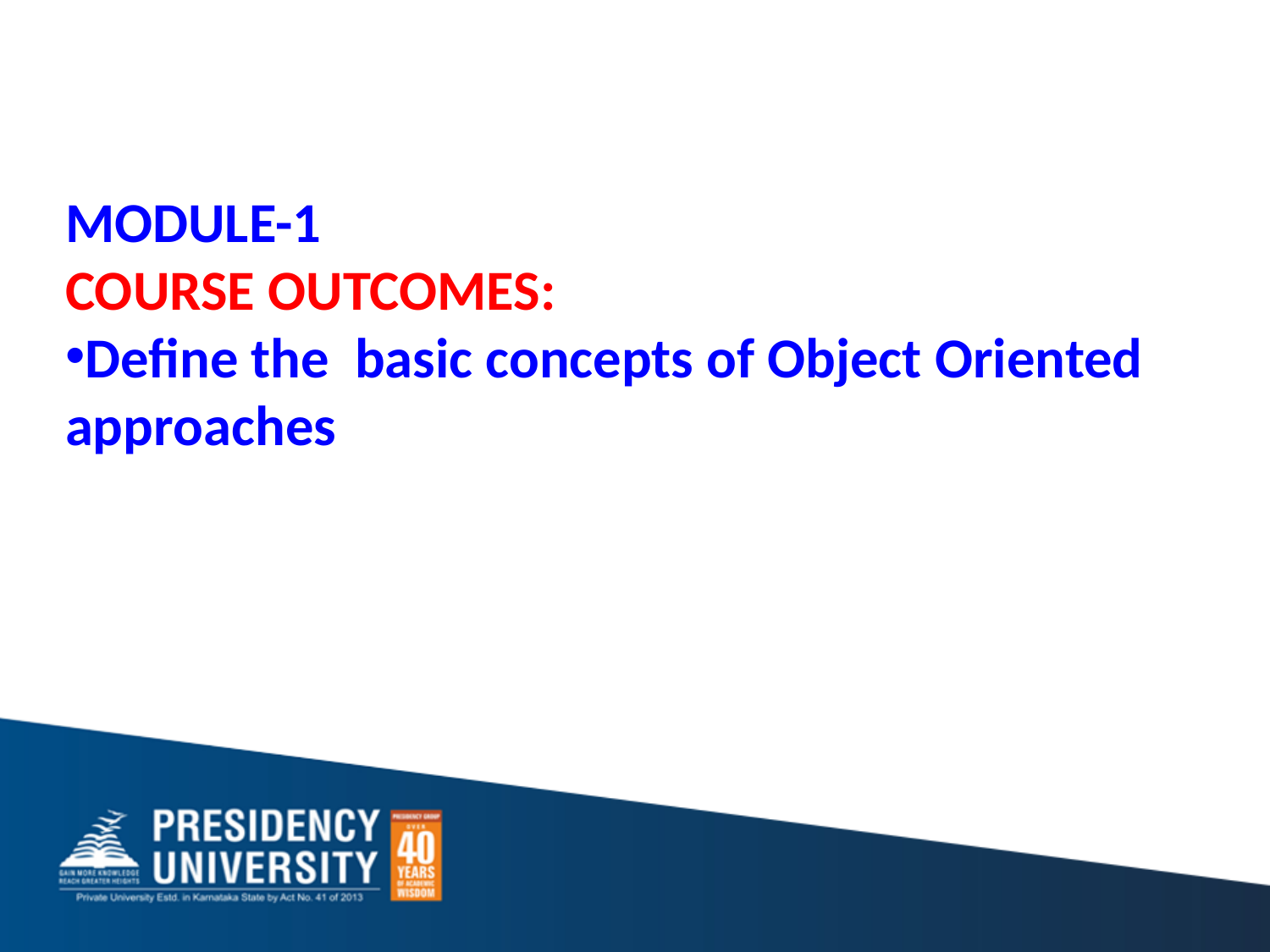

MODULE-1
COURSE OUTCOMES:
Define the  basic concepts of Object Oriented approaches